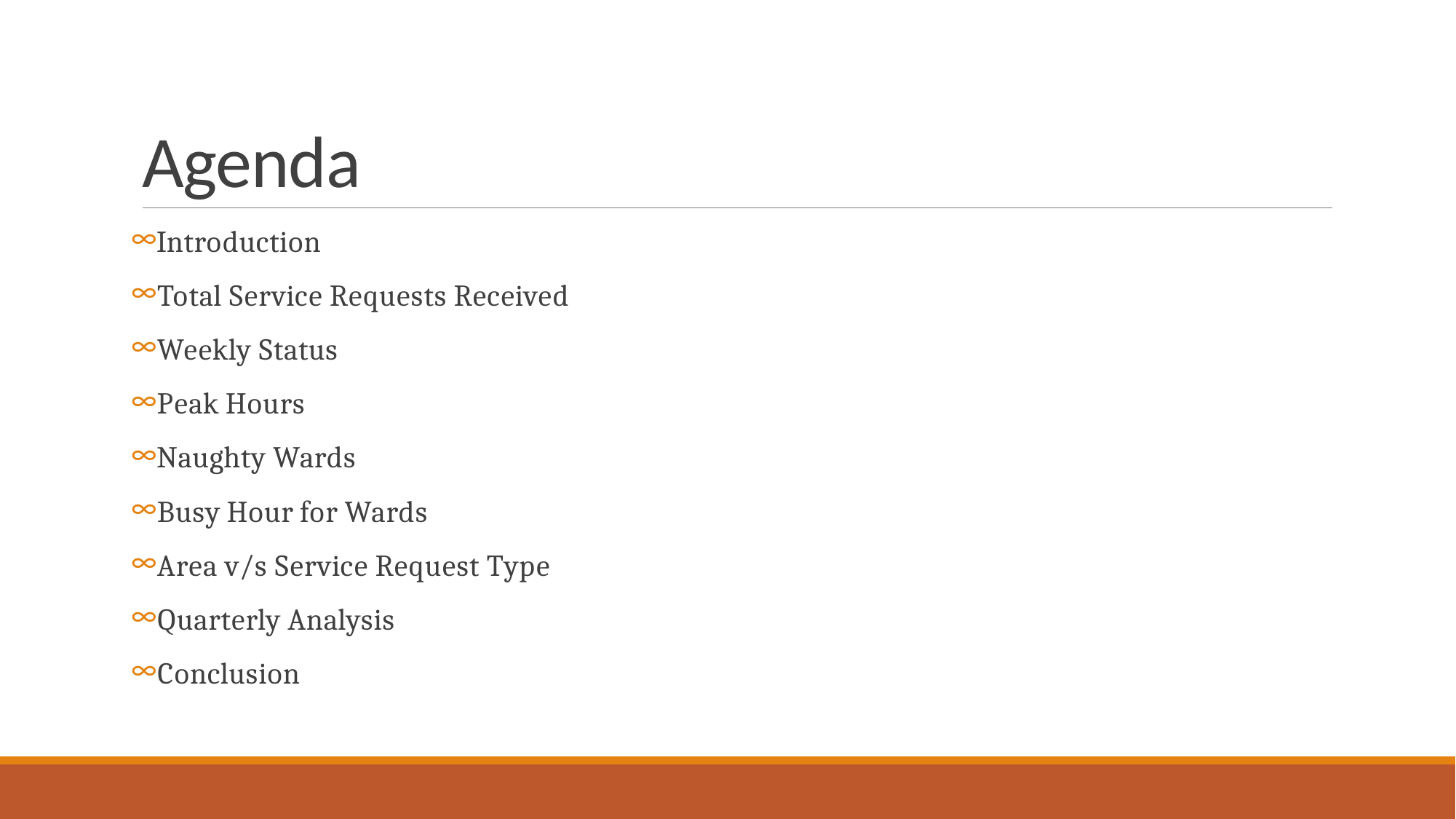

# Agenda
Introduction
Total Service Requests Received
Weekly Status
Peak Hours
Naughty Wards
Busy Hour for Wards
Area v/s Service Request Type
Quarterly Analysis
Conclusion